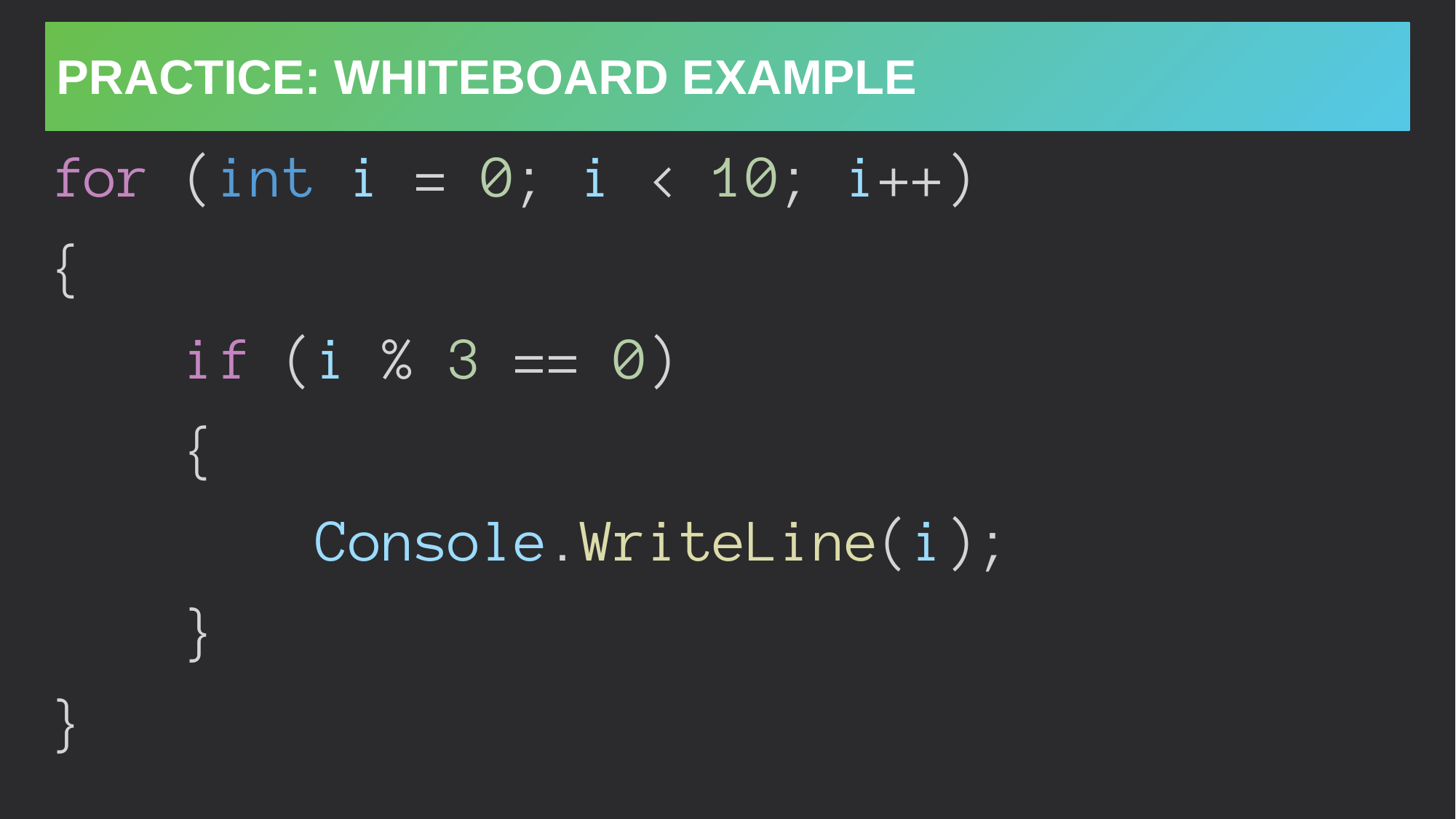

# Practice: Whiteboard Example
for (int i = 0; i < 10; i++)
{
    if (i % 3 == 0)
    {
        Console.WriteLine(i);
    }
}